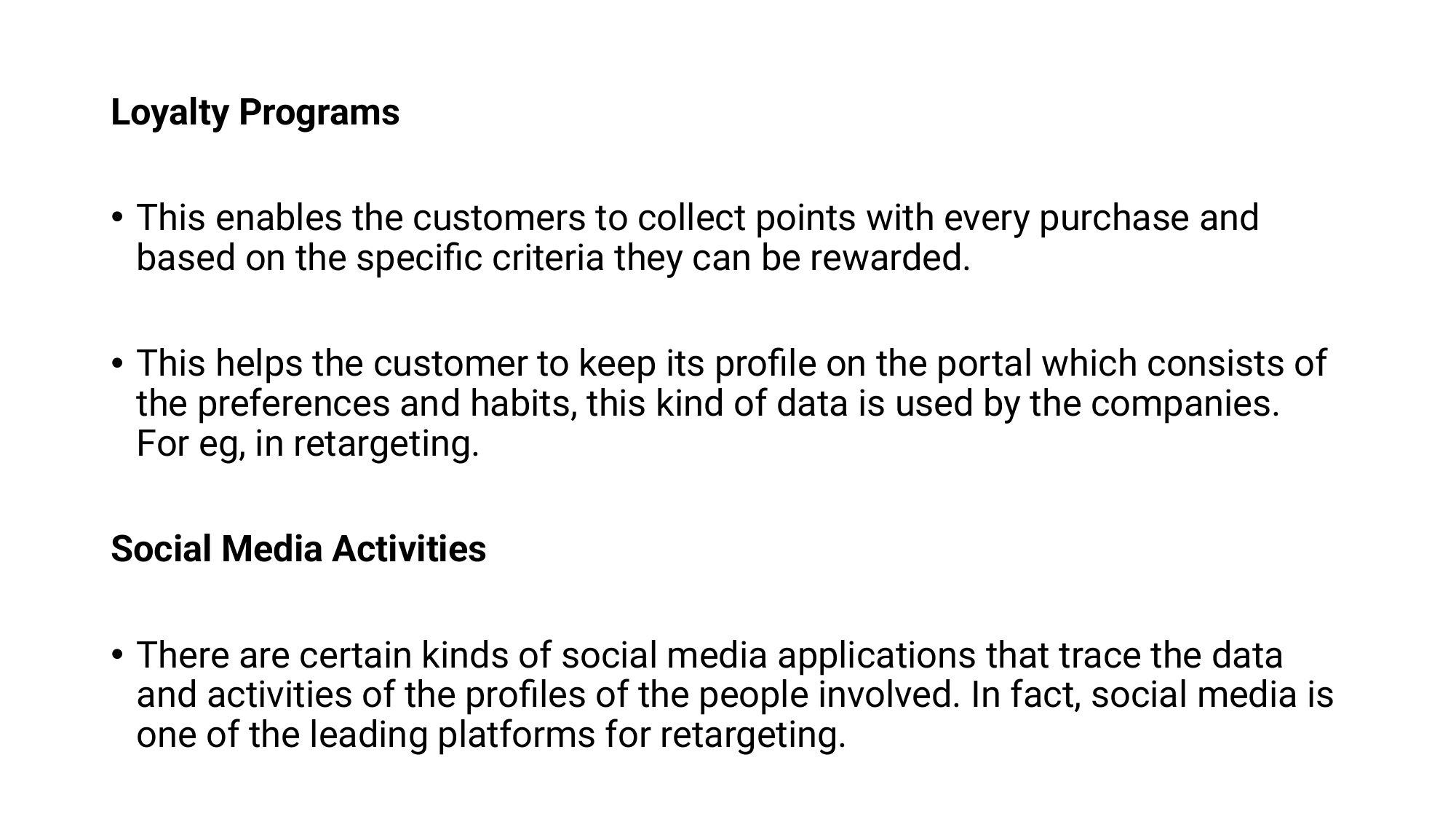

Loyalty Programs

This enables the customers to collect points with every purchase and based on the specific criteria they can be rewarded.

This helps the customer to keep its profile on the portal which consists of the preferences and habits, this kind of data is used by the companies. For eg, in retargeting.

Social Media Activities

There are certain kinds of social media applications that trace the data and activities of the profiles of the people involved. In fact, social media is one of the leading platforms for retargeting.